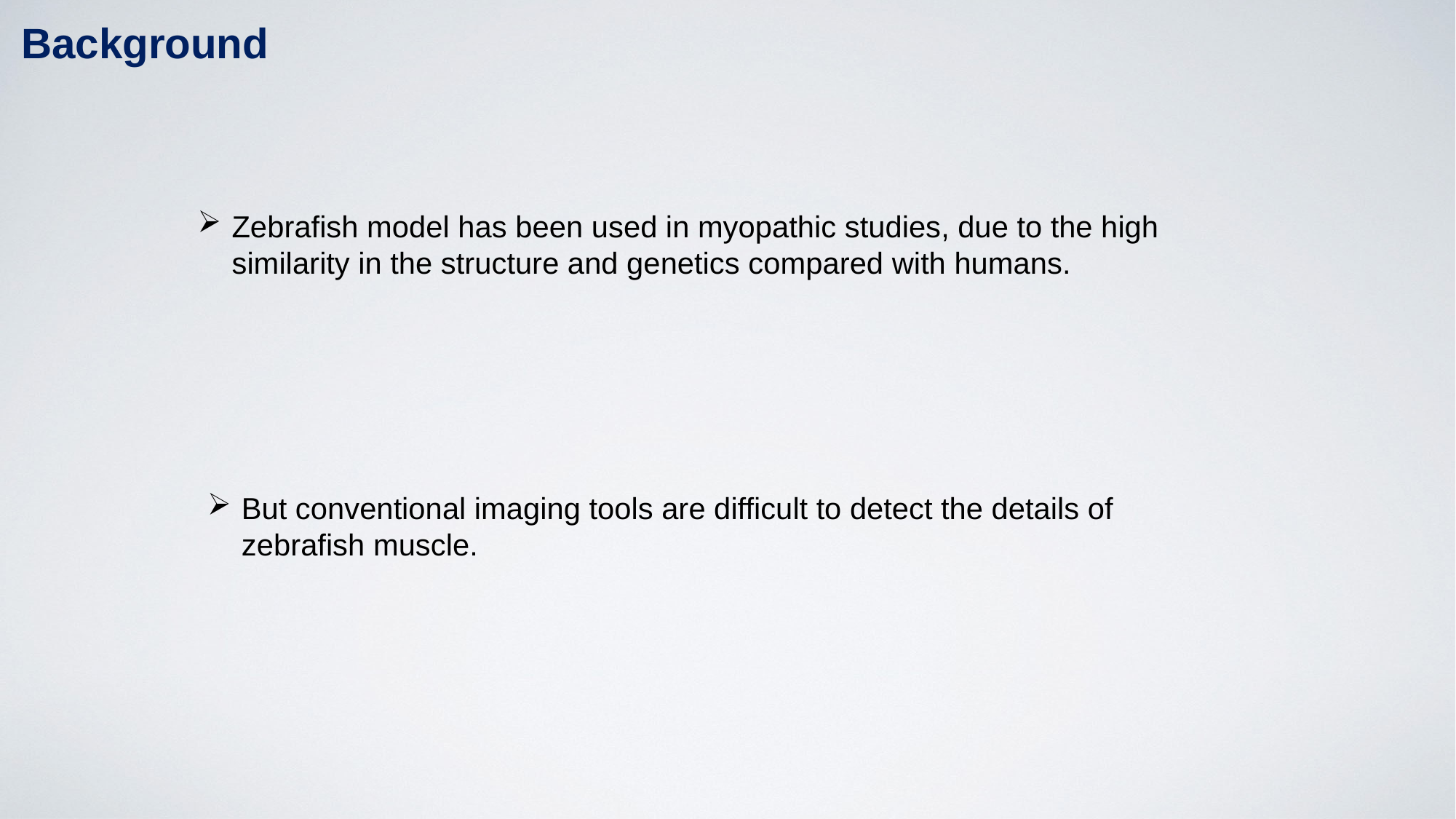

Background
Zebrafish model has been used in myopathic studies, due to the high similarity in the structure and genetics compared with humans.
But conventional imaging tools are difficult to detect the details of zebrafish muscle.